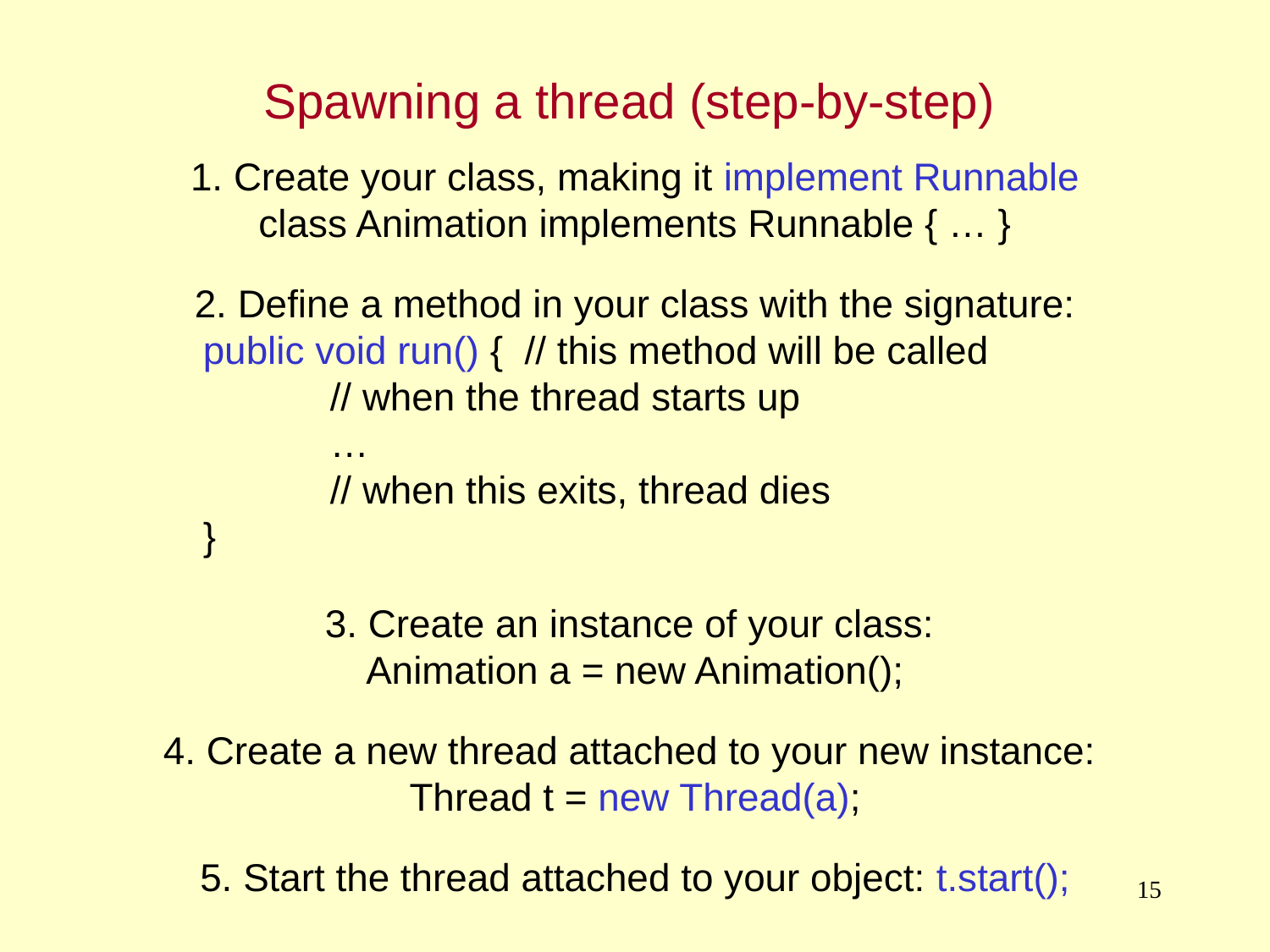

Spawning a thread (step-by-step)
1. Create your class, making it implement Runnable
class Animation implements Runnable { … }

2. Define a method in your class with the signature:
	public void run() {  // this method will be called
		// when the thread starts up
		…
		// when this exits, thread dies
	}
3. Create an instance of your class:
Animation a = new Animation();

4. Create a new thread attached to your new instance:
Thread t = new Thread(a);

5. Start the thread attached to your object: t.start();
15